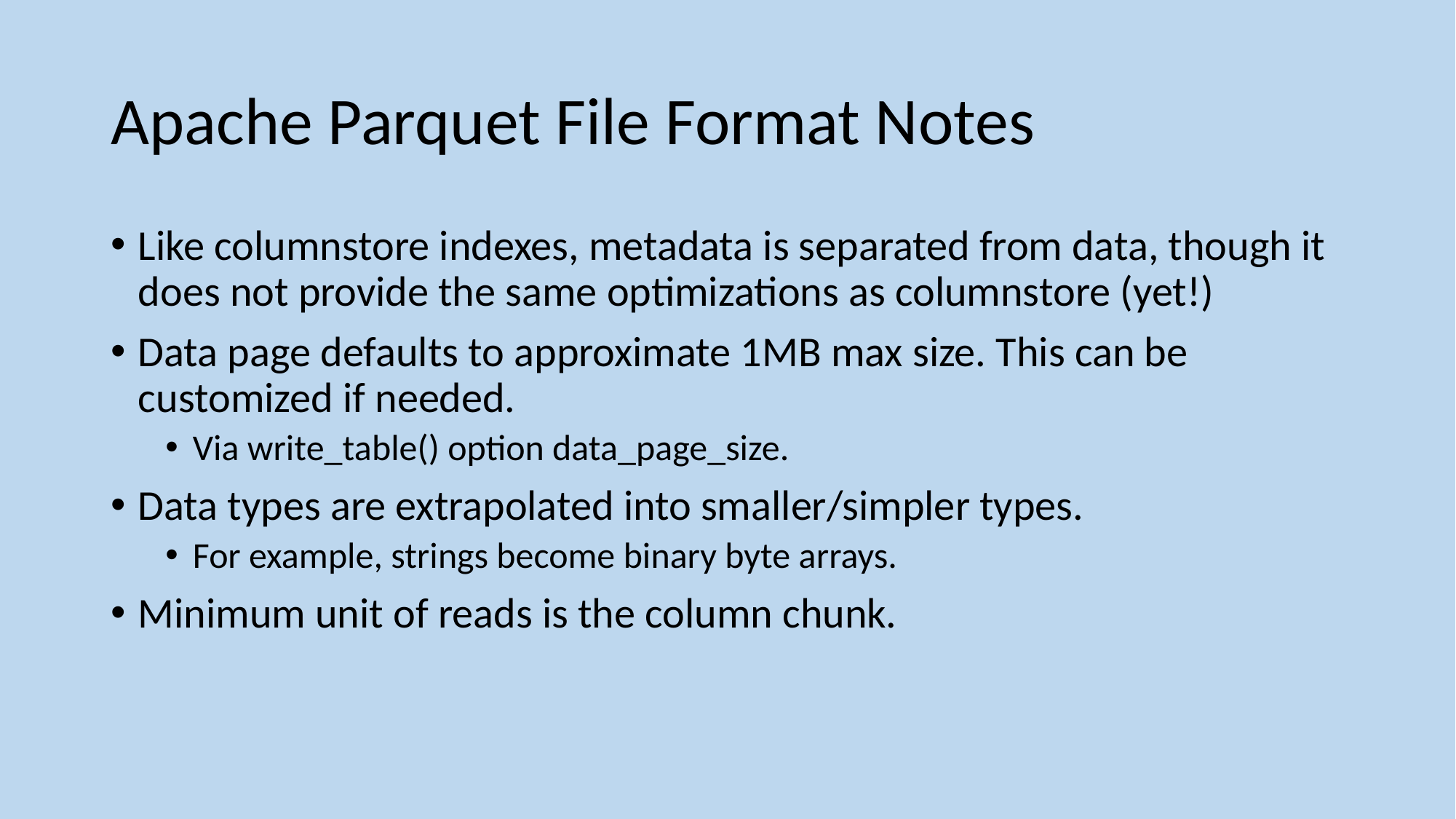

# Apache Parquet File Format Notes
Like columnstore indexes, metadata is separated from data, though it does not provide the same optimizations as columnstore (yet!)
Data page defaults to approximate 1MB max size. This can be customized if needed.
Via write_table() option data_page_size.
Data types are extrapolated into smaller/simpler types.
For example, strings become binary byte arrays.
Minimum unit of reads is the column chunk.